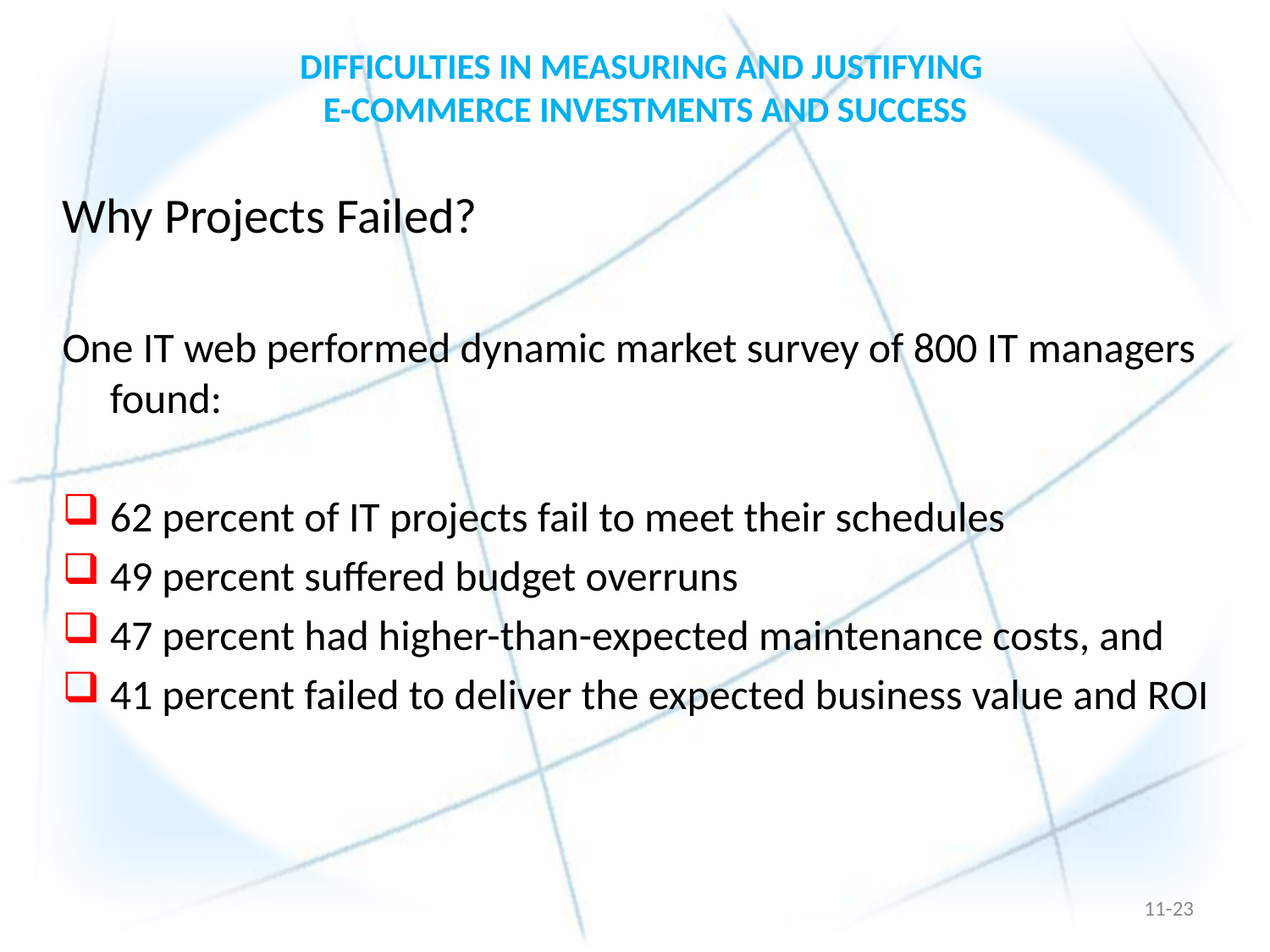

DIFFICULTIES IN MEASURING AND JUSTIFYING
E-COMMERCE INVESTMENTS AND SUCCESS
Why Projects Failed?

One IT web performed dynamic market survey of 800 IT managers found:

62 percent of IT projects fail to meet their schedules
49 percent suffered budget overruns
47 percent had higher-than-expected maintenance costs, and
41 percent failed to deliver the expected business value and ROI

11-23